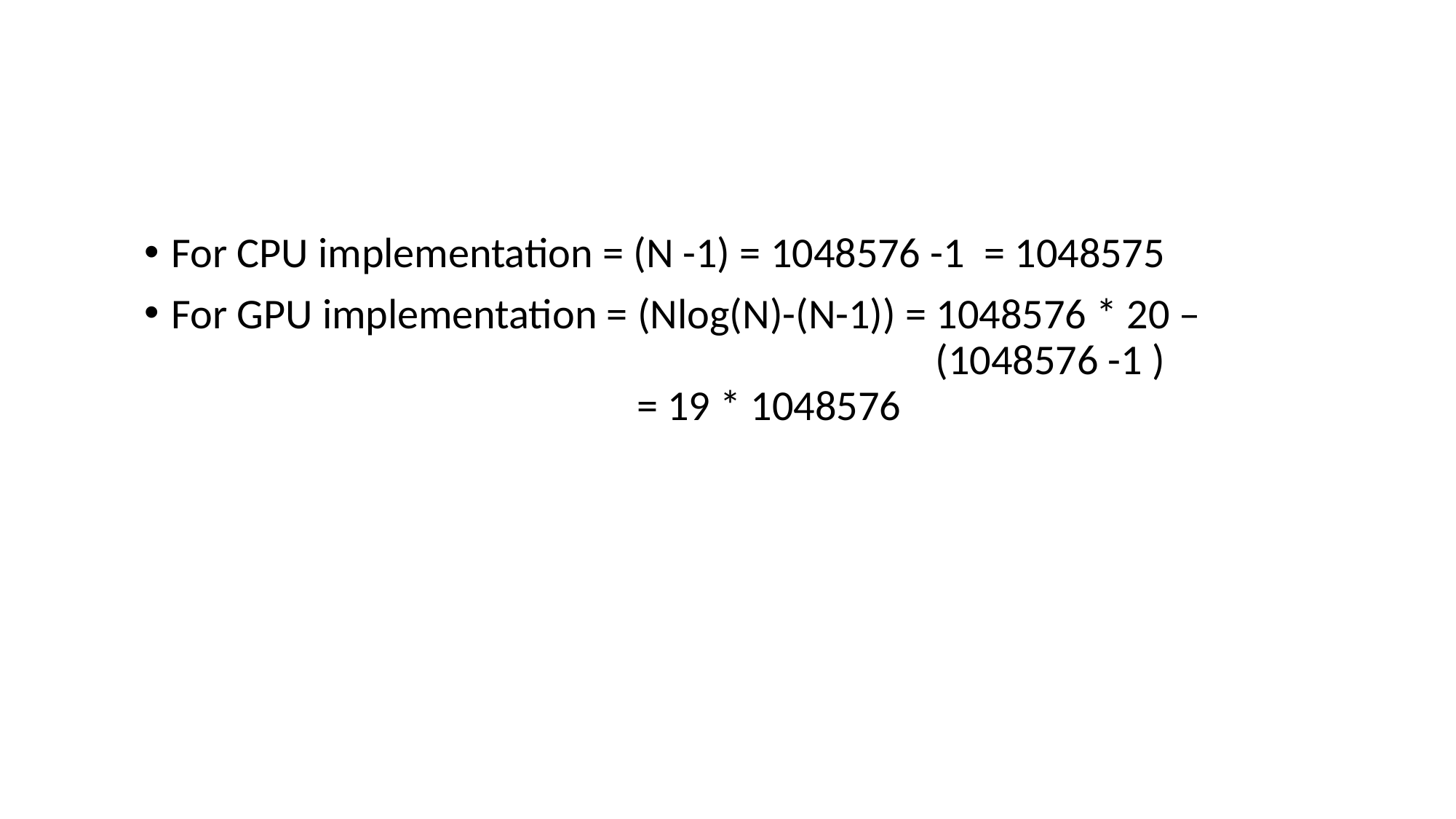

For CPU implementation = (N -1) = 1048576 -1  = 1048575
For GPU implementation = (Nlog(N)-(N-1)) = 1048576 * 20 – 									(1048576 -1 )						   = 19 * 1048576